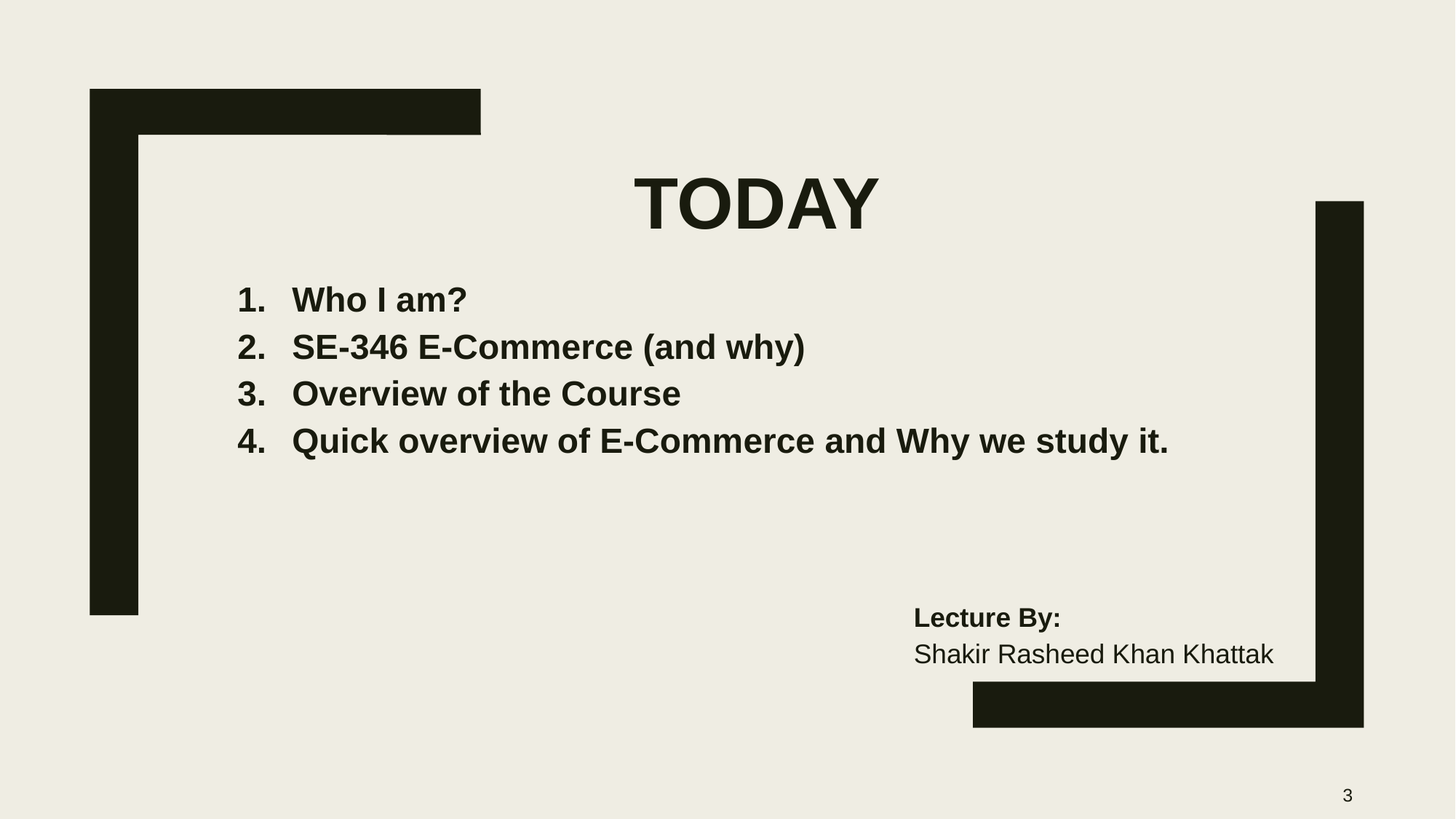

# Today
Who I am?
SE-346 E-Commerce (and why)
Overview of the Course
Quick overview of E-Commerce and Why we study it.
Lecture By:
Shakir Rasheed Khan Khattak
3